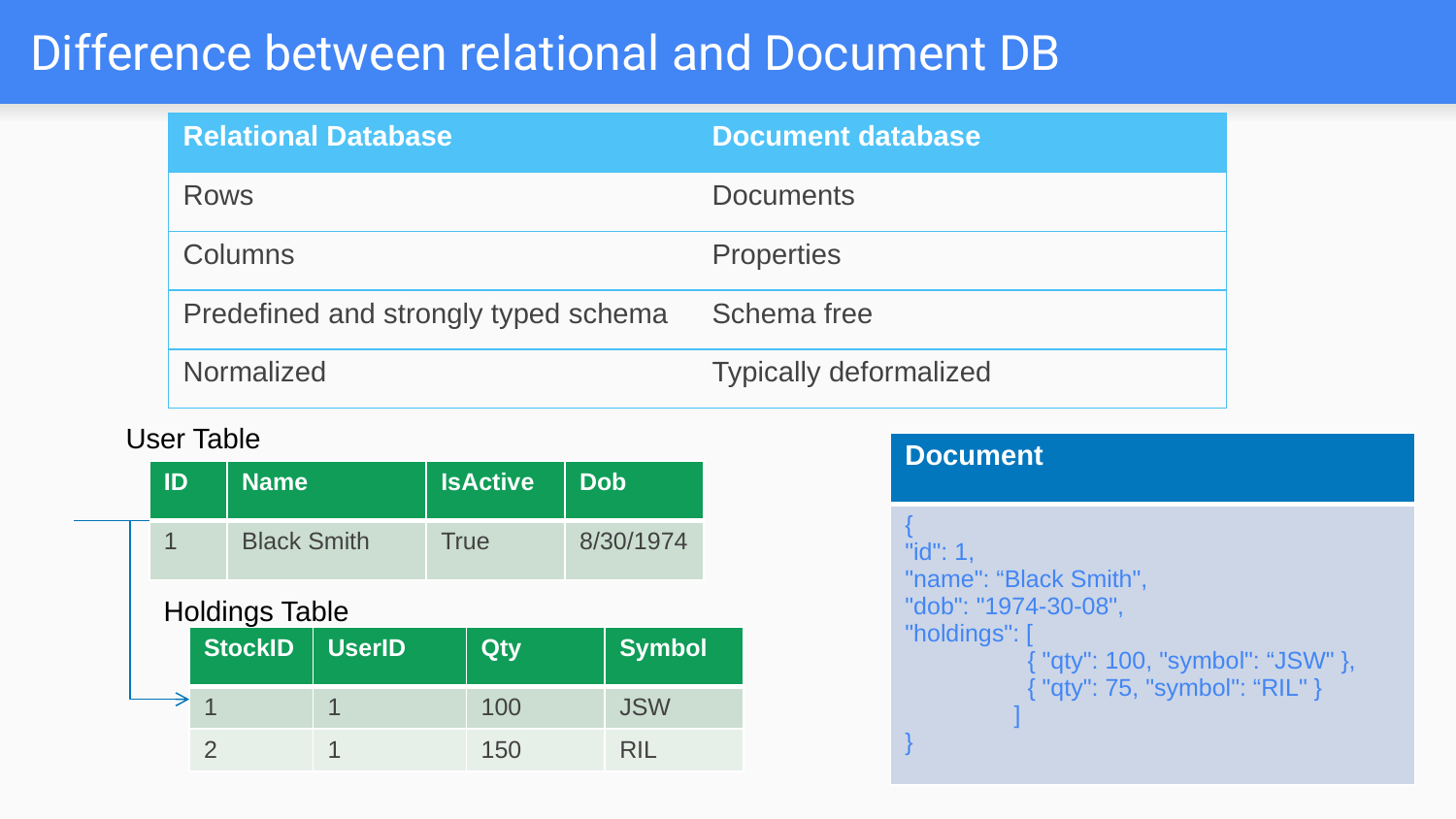

# Difference between relational and Document DB

| Relational Database | Document database |
| --- | --- |
| Rows | Documents |
| Columns | Properties |
| Predefined and strongly typed schema | Schema free |
| Normalized | Typically deformalized |
User Table
| Document |
| --- |
| { "id": 1, "name": “Black Smith", "dob": "1974-30-08", "holdings": [ { "qty": 100, "symbol": “JSW" }, { "qty": 75, "symbol": “RIL" } ] } |
| ID | Name | IsActive | Dob |
| --- | --- | --- | --- |
| 1 | Black Smith | True | 8/30/1974 |
Holdings Table
| StockID | UserID | Qty | Symbol |
| --- | --- | --- | --- |
| 1 | 1 | 100 | JSW |
| 2 | 1 | 150 | RIL |